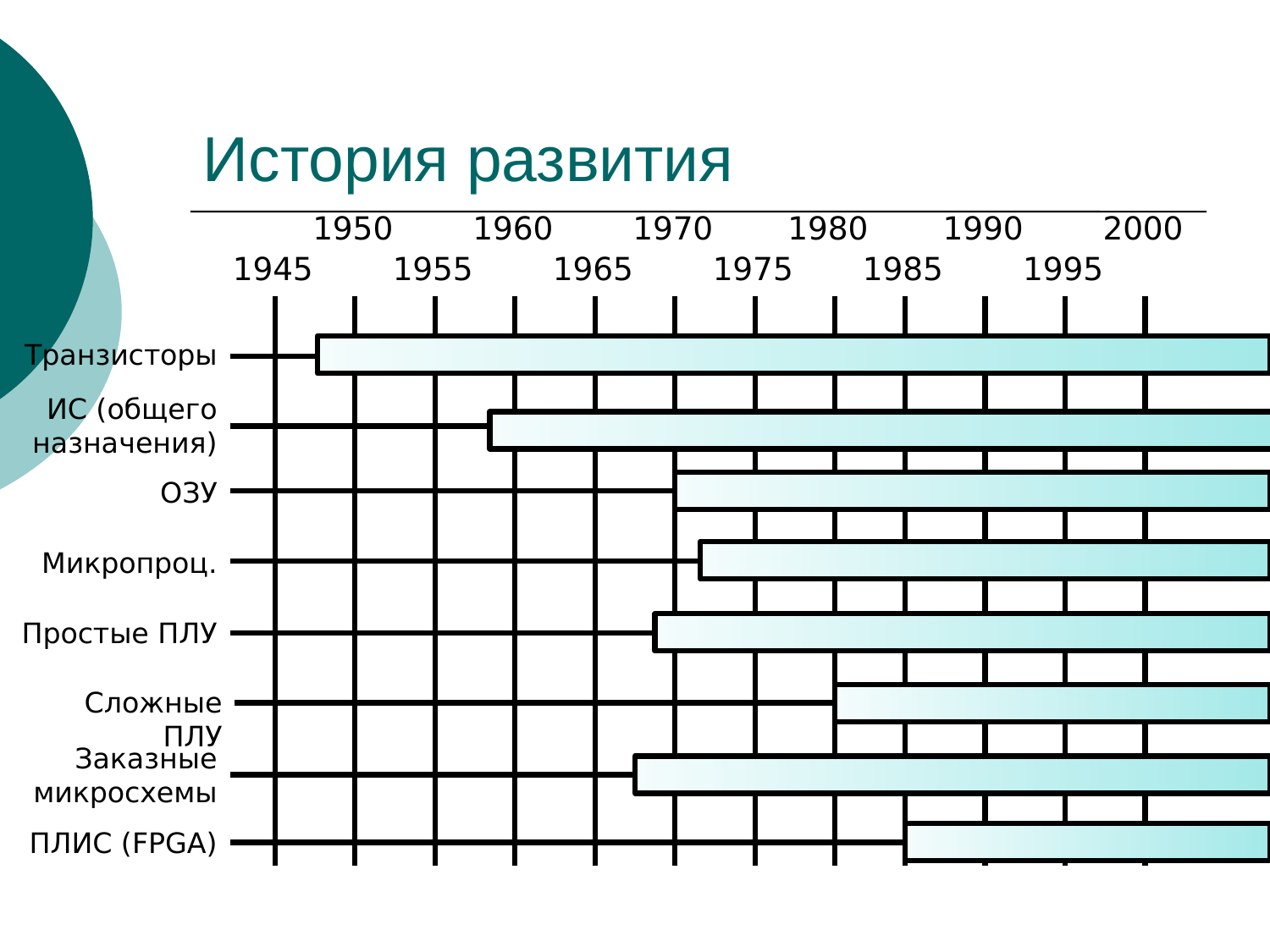

# История развития
1950
1960
1970
1980
1990
2000
1945
1955
1965
1975
1985
1995
Транзисторы

ИС (общего назначения)

ОЗУ

Микропроц.

Простые ПЛУ

Сложные ПЛУ

Заказные микросхемы

ПЛИС (FPGA)